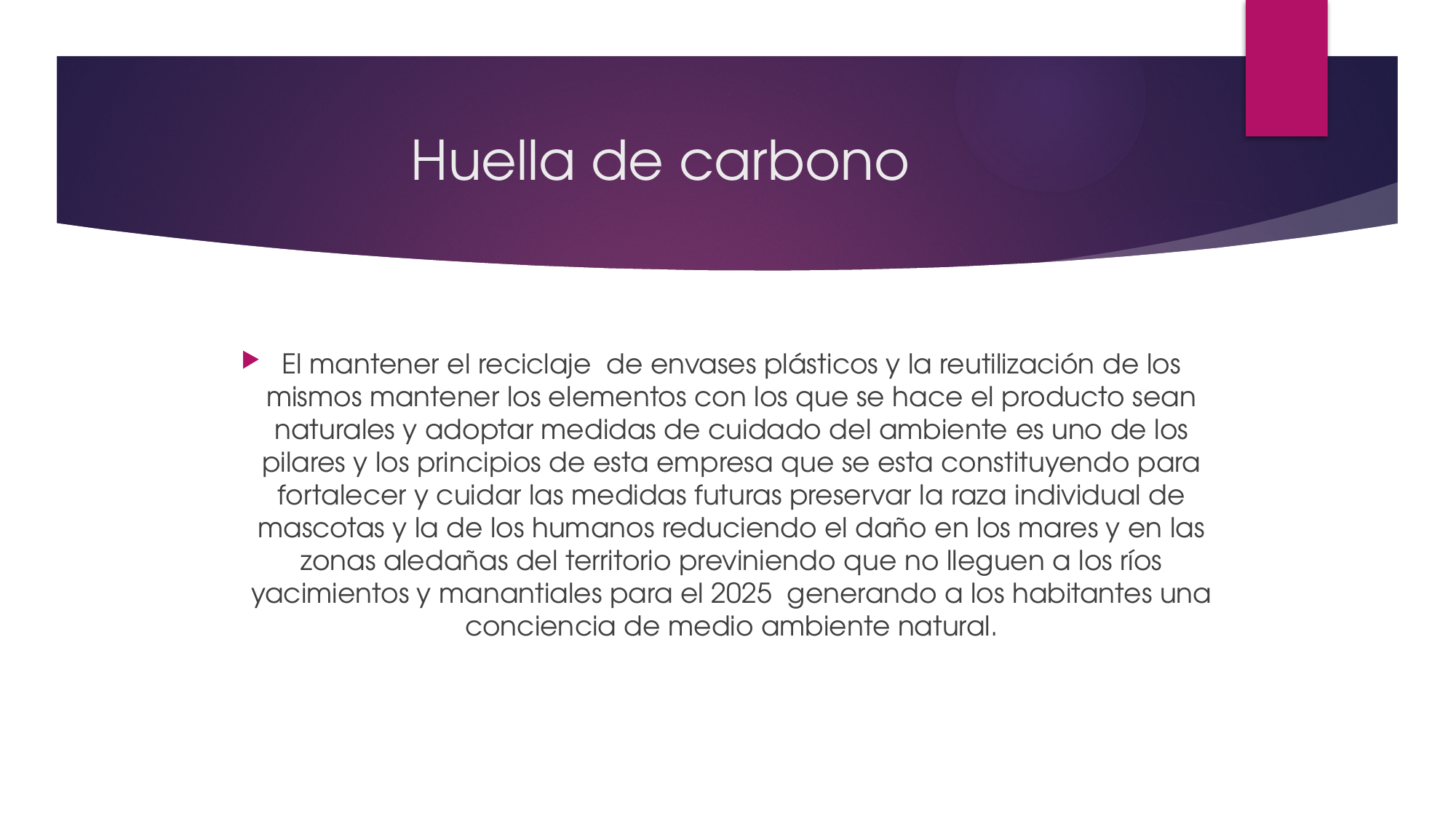

# Huella de carbono
El mantener el reciclaje  de envases plásticos y la reutilización de los mismos mantener los elementos con los que se hace el producto sean naturales y adoptar medidas de cuidado del ambiente es uno de los pilares y los principios de esta empresa que se esta constituyendo para fortalecer y cuidar las medidas futuras preservar la raza individual de mascotas y la de los humanos reduciendo el daño en los mares y en las zonas aledañas del territorio previniendo que no lleguen a los ríos yacimientos y manantiales para el 2025  generando a los habitantes una conciencia de medio ambiente natural.